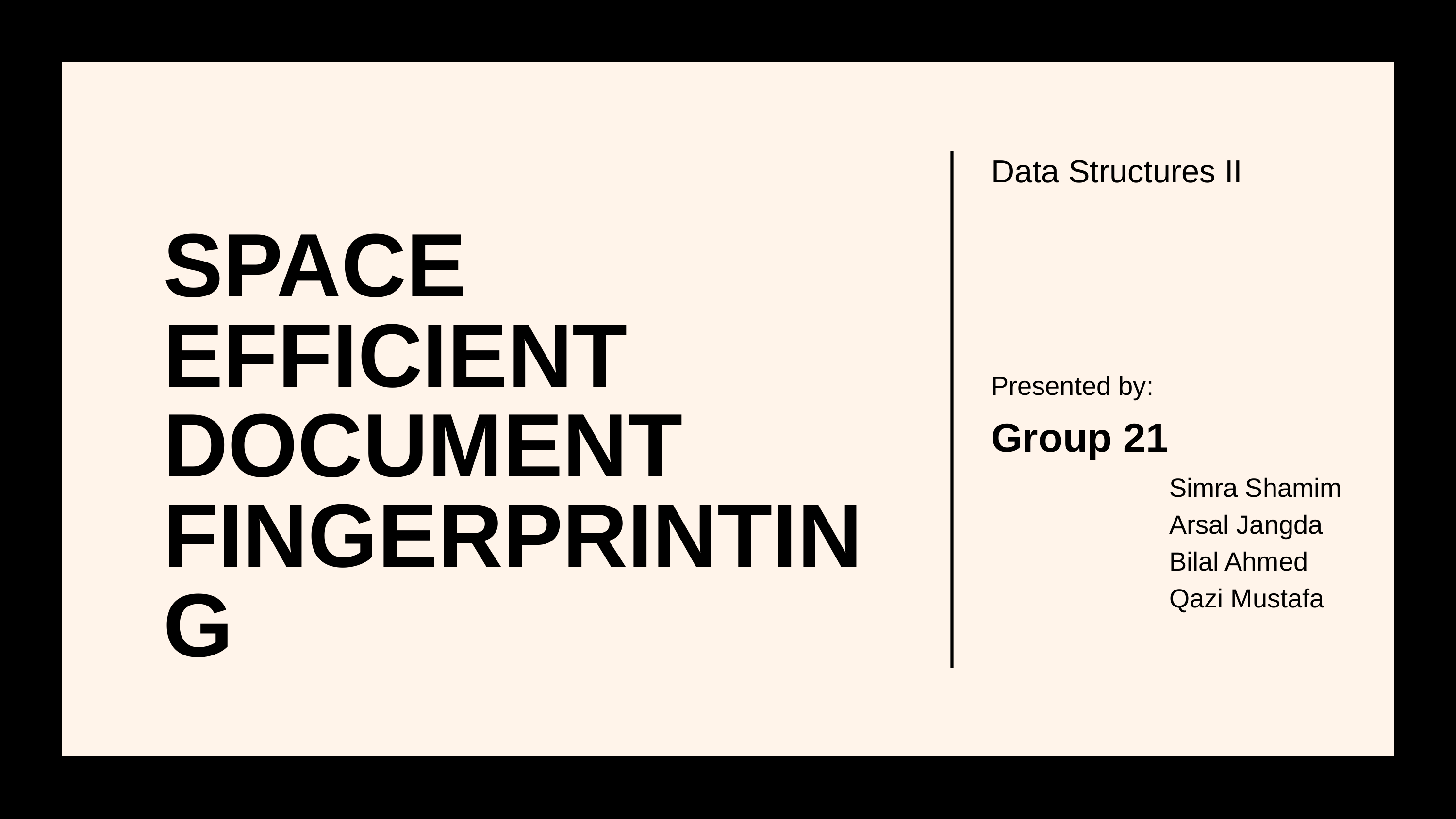

Data Structures II
SPACE
EFFICIENT
DOCUMENT
FINGERPRINTING
Presented by:
Group 21
Simra Shamim
Arsal Jangda
Bilal Ahmed
Qazi Mustafa